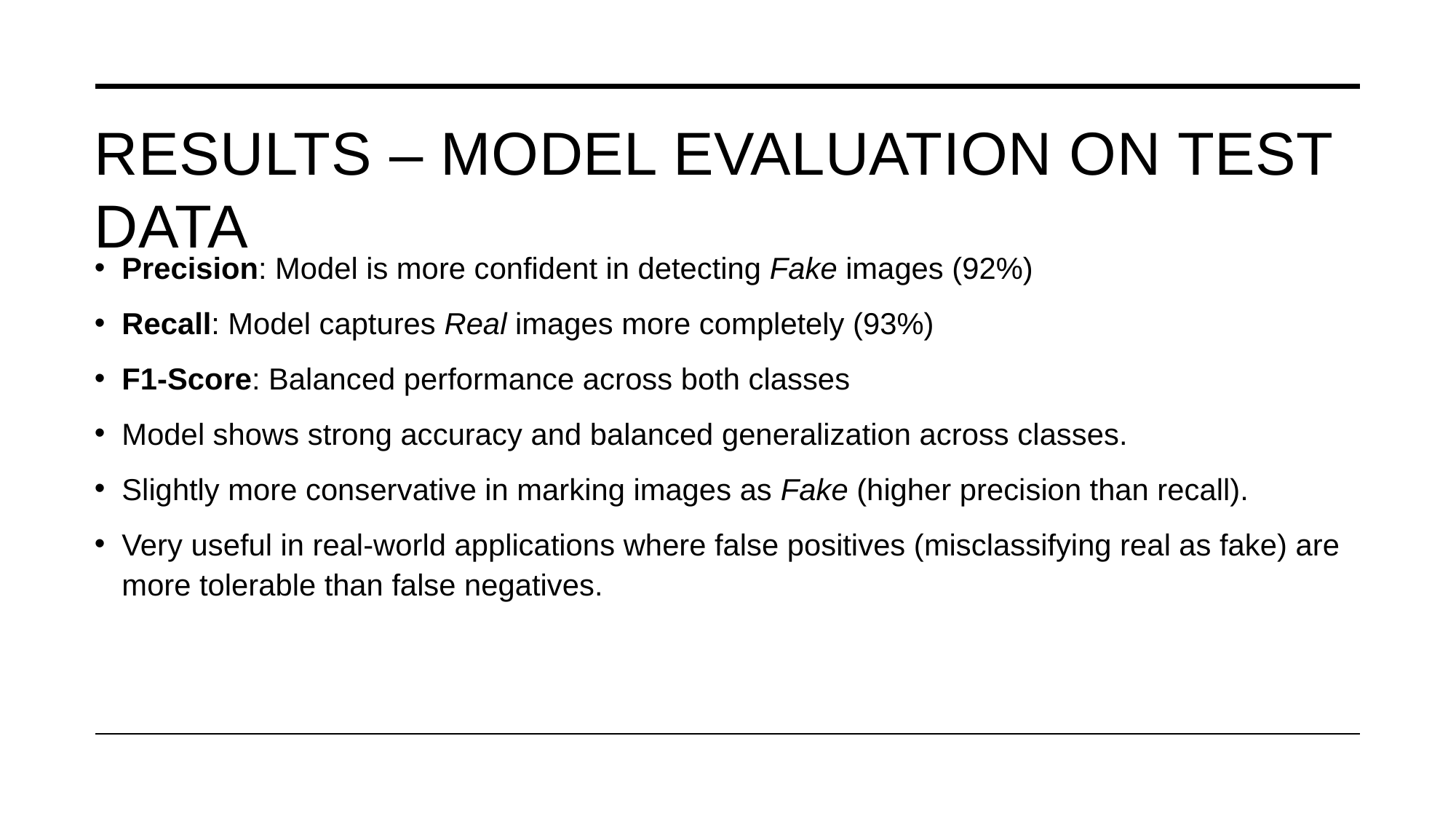

# Results – model evaluation on test data
Precision: Model is more confident in detecting Fake images (92%)
Recall: Model captures Real images more completely (93%)
F1-Score: Balanced performance across both classes
Model shows strong accuracy and balanced generalization across classes.
Slightly more conservative in marking images as Fake (higher precision than recall).
Very useful in real-world applications where false positives (misclassifying real as fake) are more tolerable than false negatives.